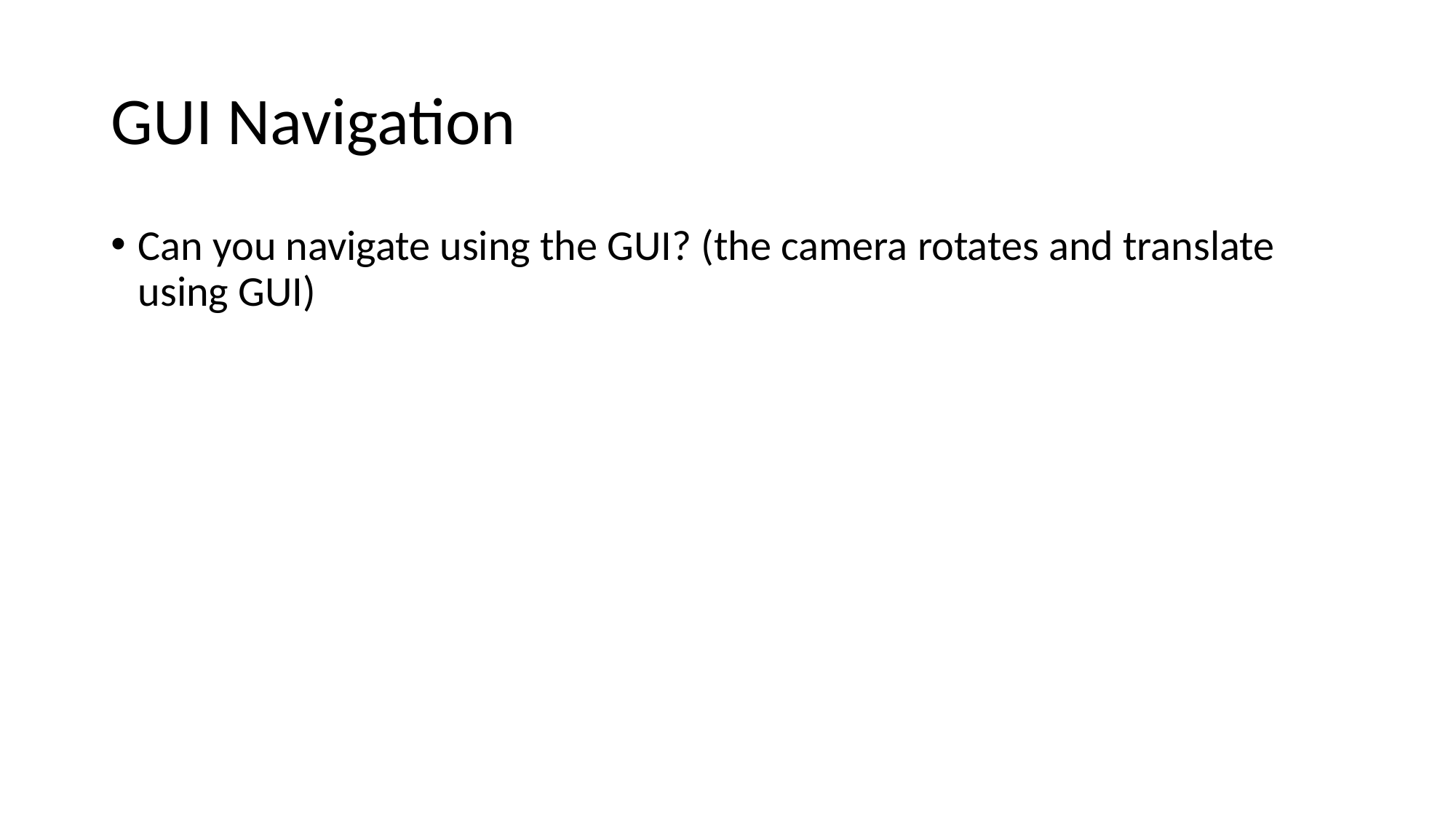

# GUI Navigation
Can you navigate using the GUI? (the camera rotates and translate using GUI)